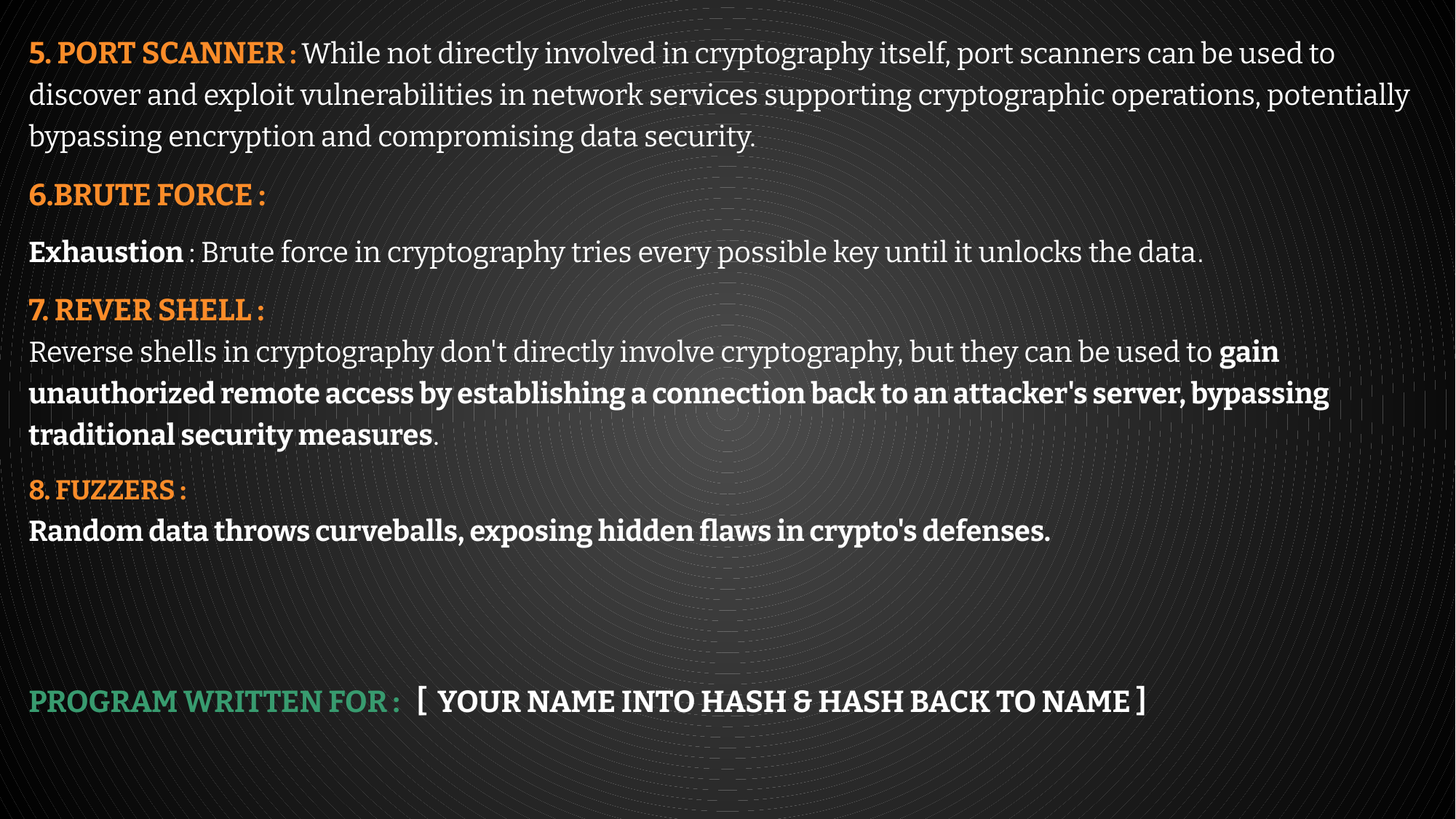

5. PORT SCANNER : While not directly involved in cryptography itself, port scanners can be used to discover and exploit vulnerabilities in network services supporting cryptographic operations, potentially bypassing encryption and compromising data security.
6.BRUTE FORCE :
Exhaustion : Brute force in cryptography tries every possible key until it unlocks the data.
7. REVER SHELL :
Reverse shells in cryptography don't directly involve cryptography, but they can be used to gain unauthorized remote access by establishing a connection back to an attacker's server, bypassing traditional security measures.
8. FUZZERS :
Random data throws curveballs, exposing hidden flaws in crypto's defenses.

PROGRAM WRITTEN FOR :   [  YOUR NAME INTO HASH & HASH BACK TO NAME ]